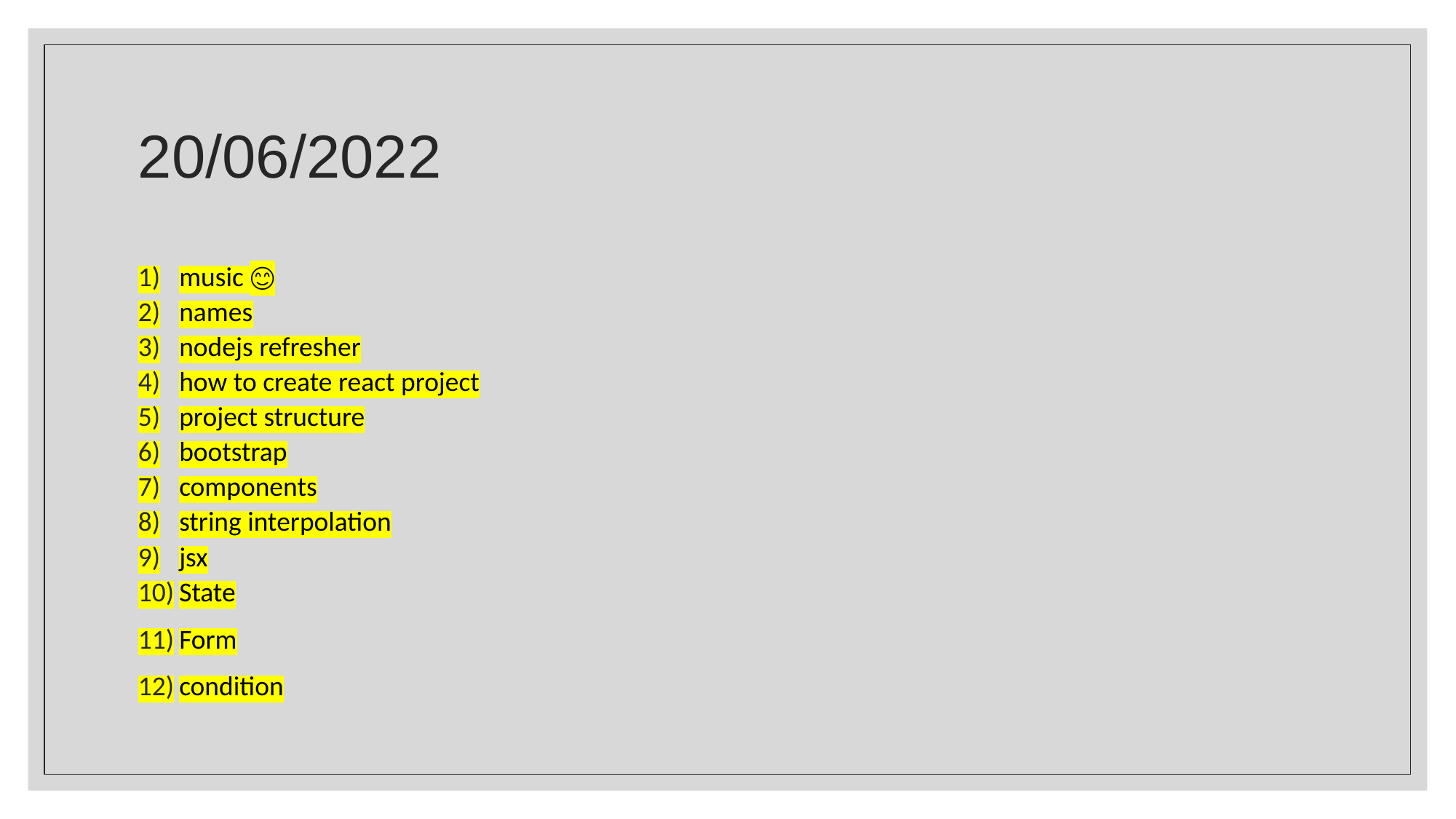

# 20/06/2022
music 😊
names
nodejs refresher
how to create react project
project structure
bootstrap
components
string interpolation
jsx
State
Form
condition